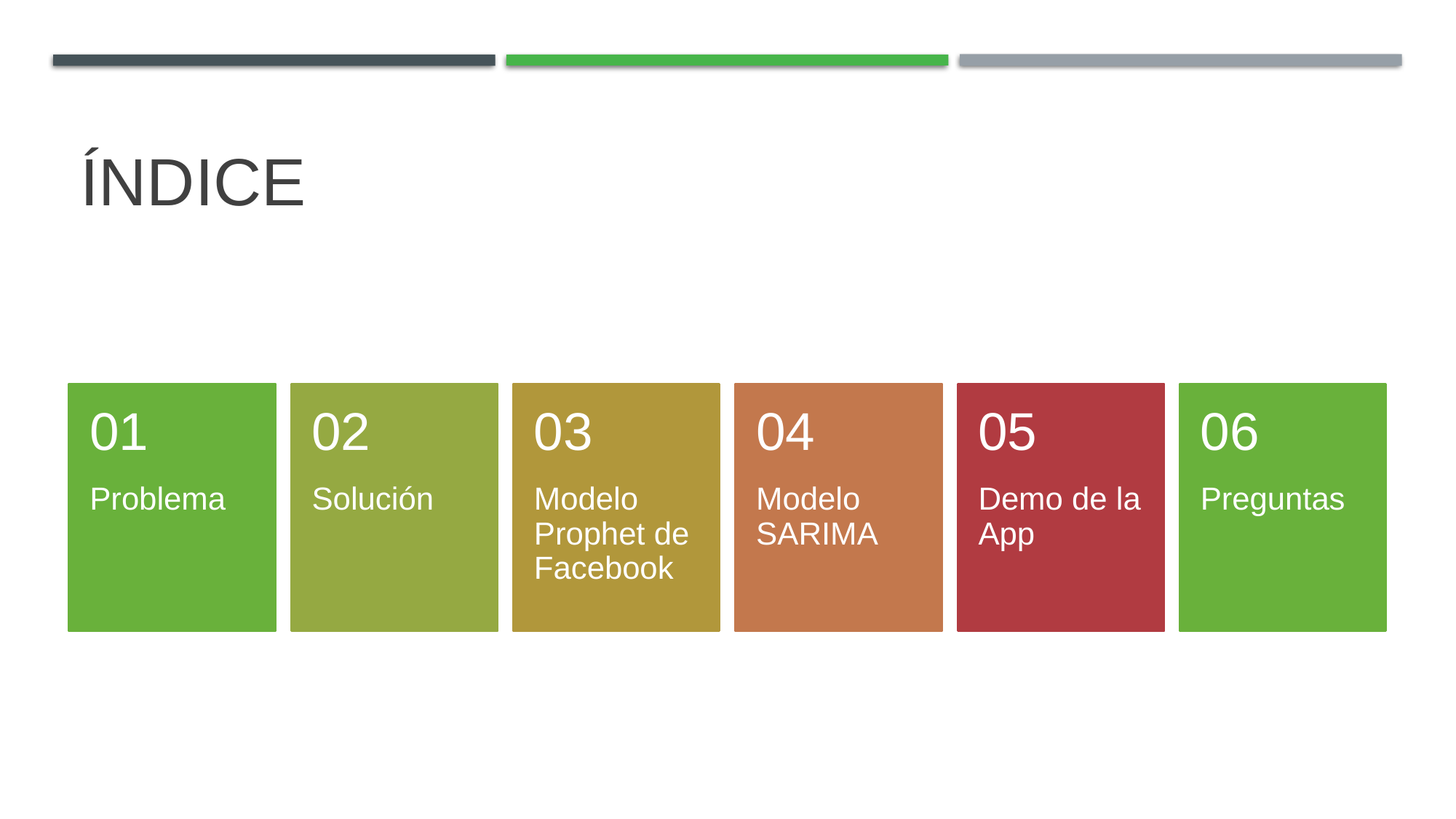

# Índice
Problema
01
Solución
02
Modelo Prophet de Facebook
03
Modelo SARIMA
04
Demo de la App
05
Preguntas
06